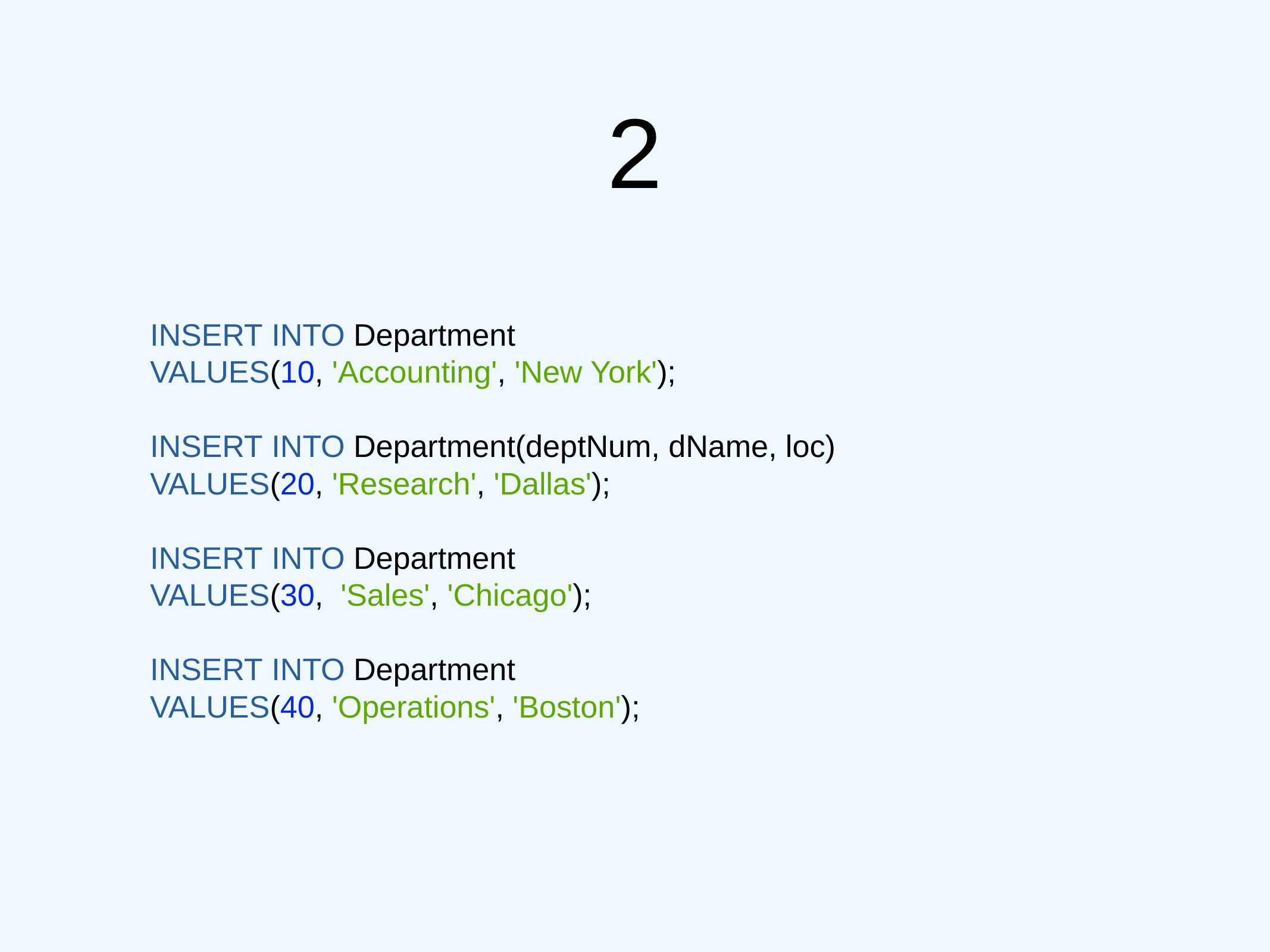

# 2
INSERT INTO Department
VALUES(10, 'Accounting', 'New York');

INSERT INTO Department(deptNum, dName, loc)
VALUES(20, 'Research', 'Dallas');

INSERT INTO Department
VALUES(30,  'Sales', 'Chicago');

INSERT INTO Department
VALUES(40, 'Operations', 'Boston');